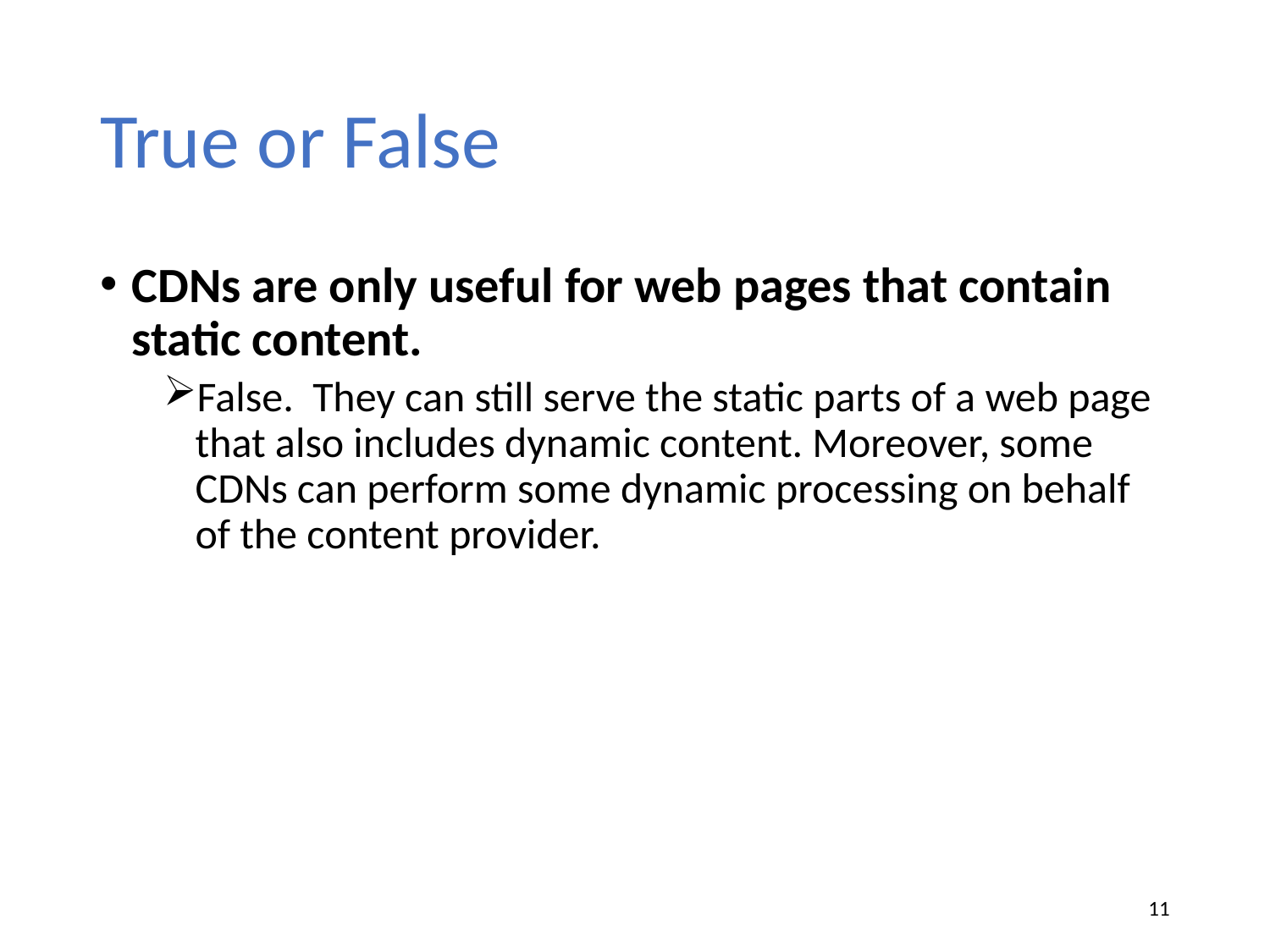

# True or False
CDNs are only useful for web pages that contain static content.
False.  They can still serve the static parts of a web page that also includes dynamic content. Moreover, some CDNs can perform some dynamic processing on behalf of the content provider.

11